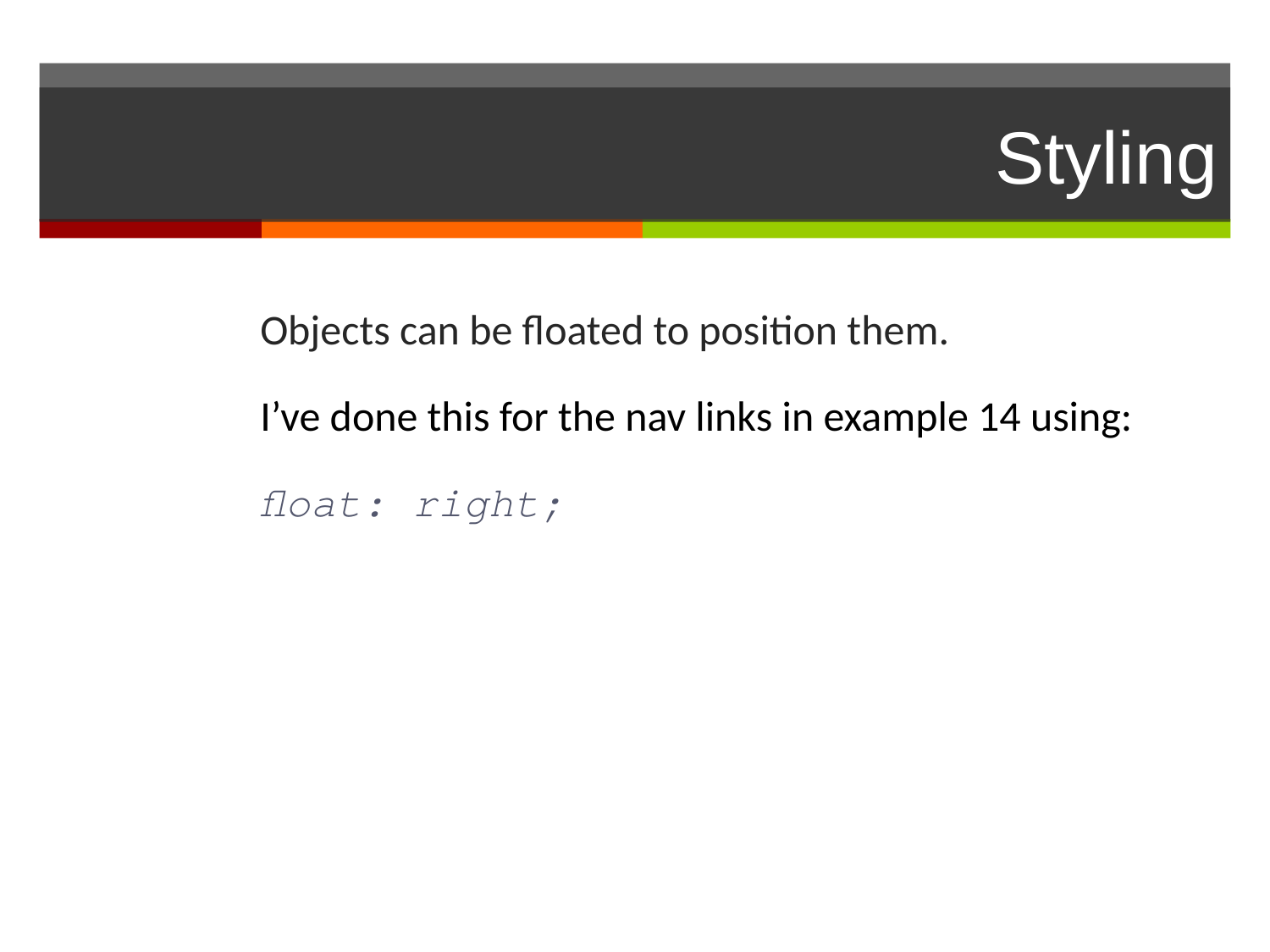

# Styling
Objects can be floated to position them.
I’ve done this for the nav links in example 14 using:
float: right;